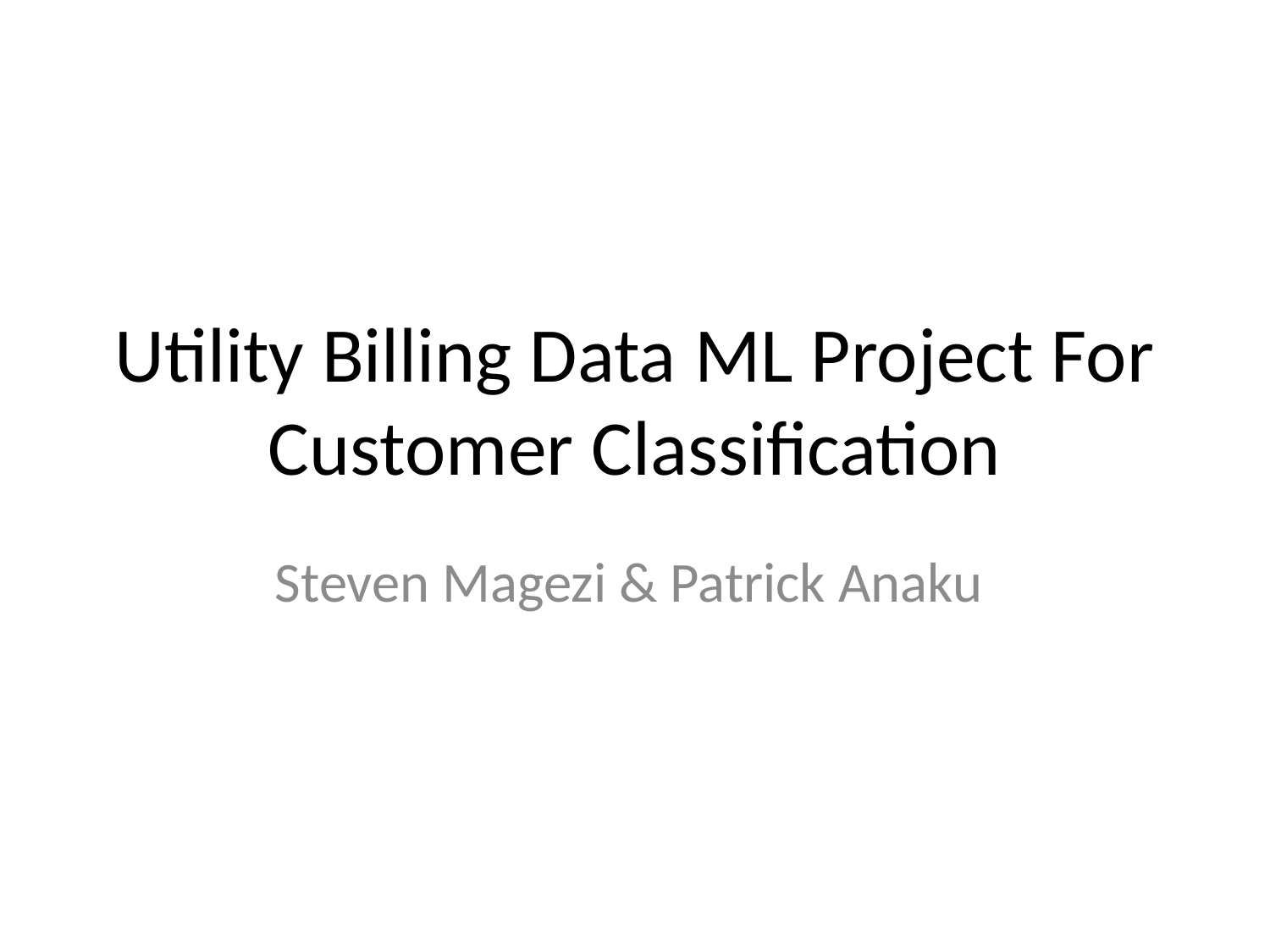

# Utility Billing Data ML Project For Customer Classification
Steven Magezi & Patrick Anaku